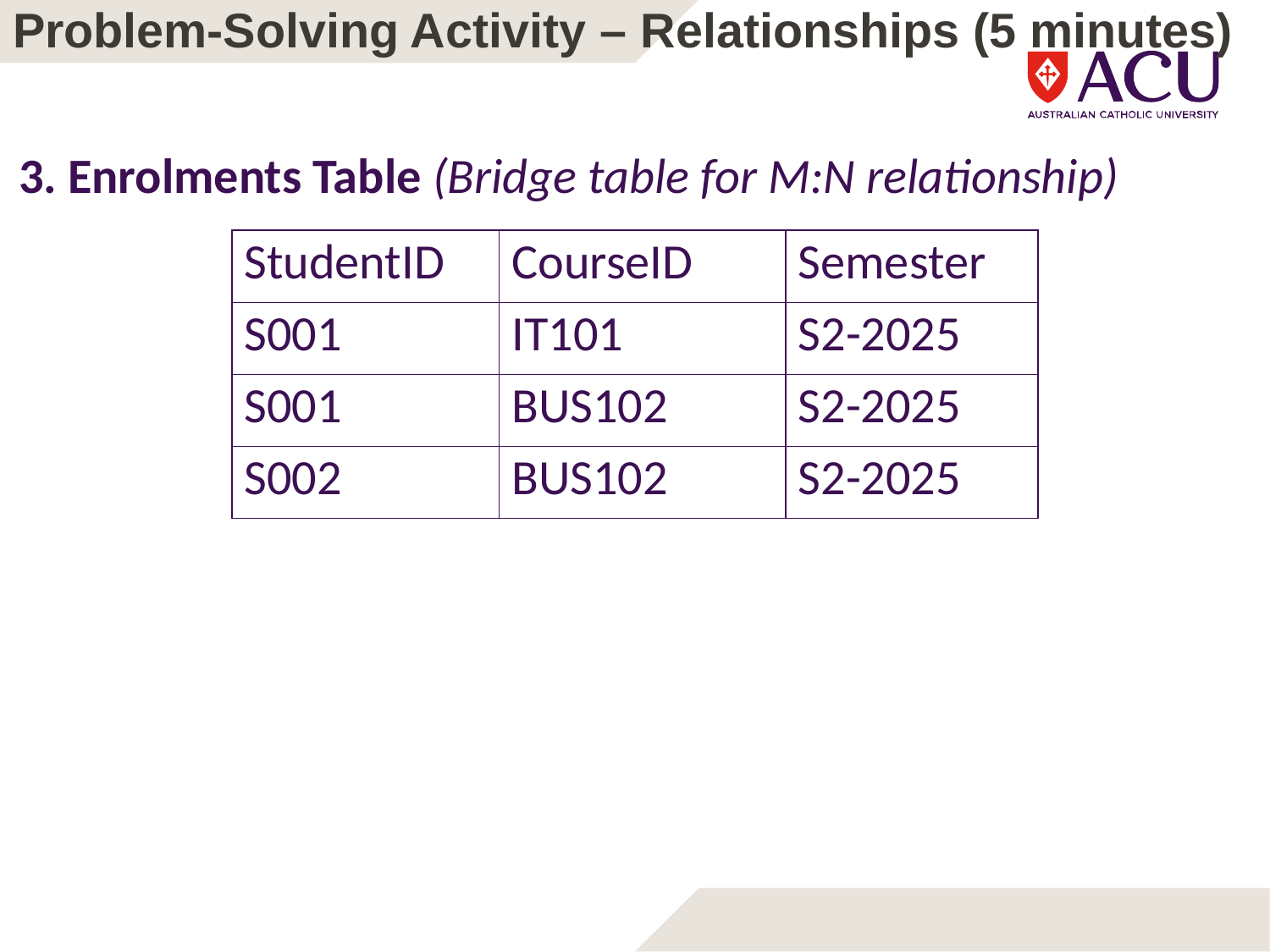

# Problem-Solving Activity – Relationships (5 minutes)
3. Enrolments Table (Bridge table for M:N relationship)
| StudentID | CourseID | Semester |
| --- | --- | --- |
| S001 | IT101 | S2-2025 |
| S001 | BUS102 | S2-2025 |
| S002 | BUS102 | S2-2025 |